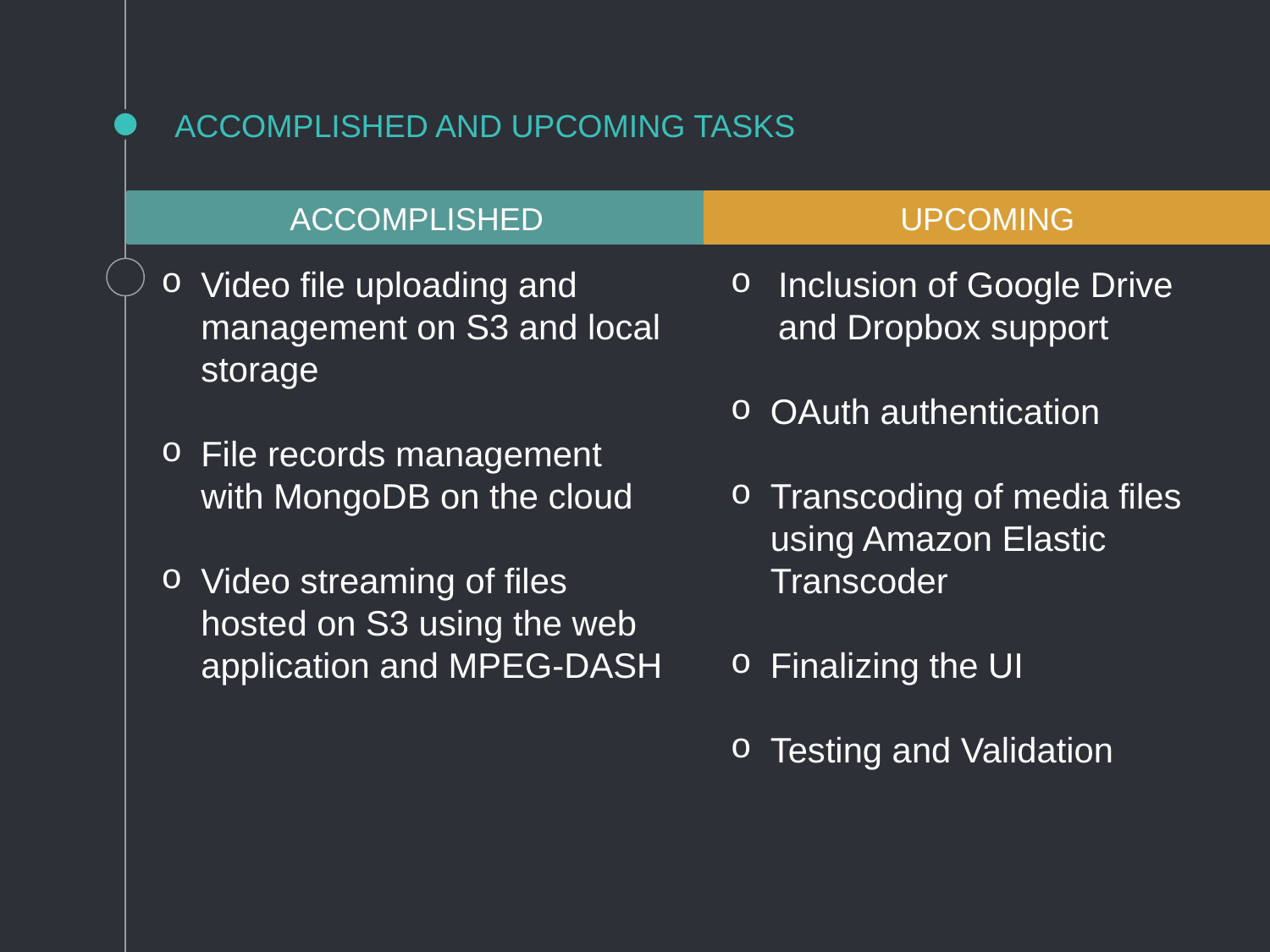

# ACCOMPLISHED AND UPCOMING TASKS
ACCOMPLISHED
UPCOMING
Video file uploading and management on S3 and local storage

File records management with MongoDB on the cloud

Video streaming of files hosted on S3 using the web application and MPEG-DASH

Inclusion of Google Drive and Dropbox support

OAuth authentication

Transcoding of media files using Amazon Elastic Transcoder

Finalizing the UI

Testing and Validation